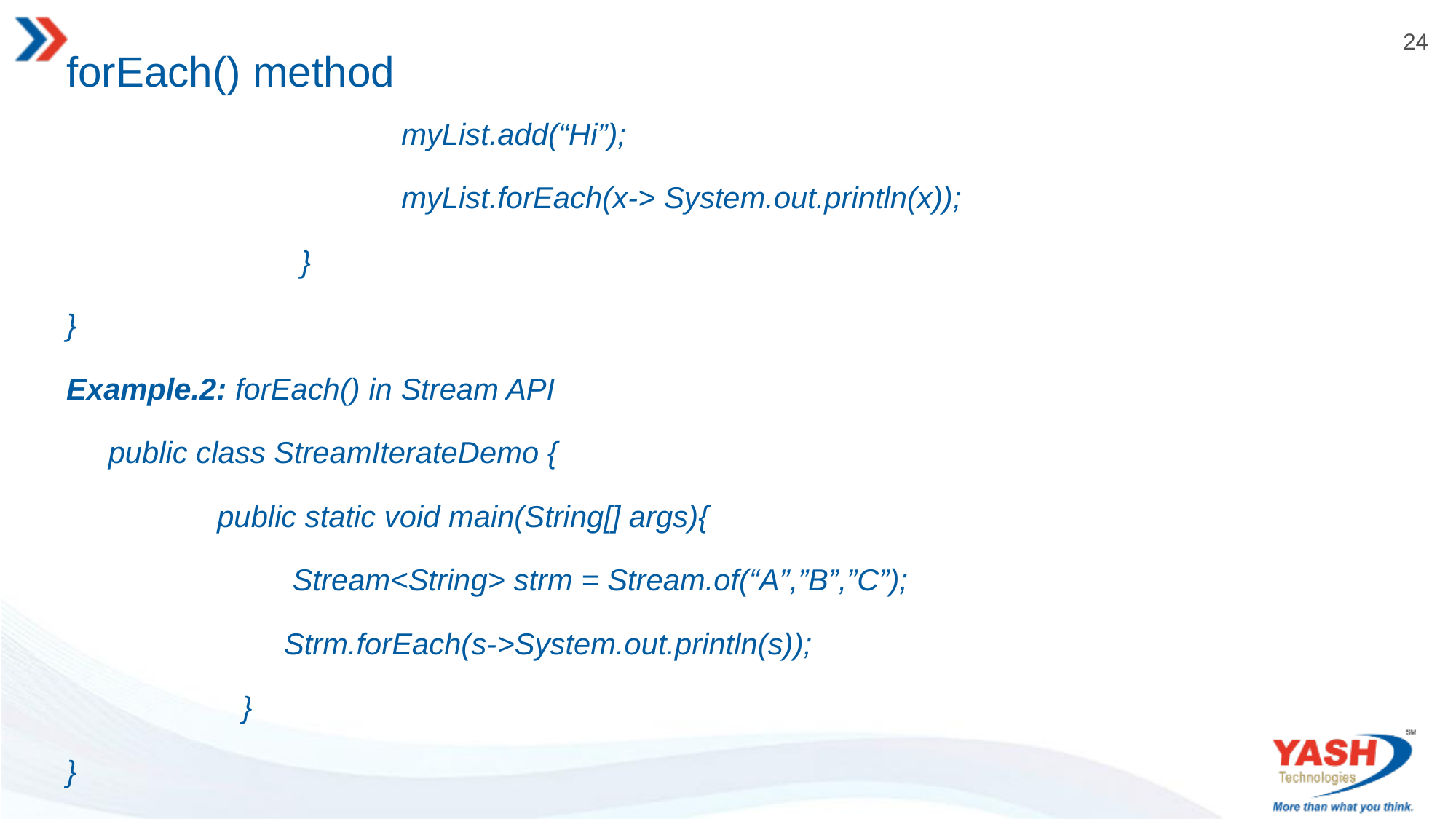

# forEach() method
                                        myList.add(“Hi”);
                                        myList.forEach(x-> System.out.println(x));
                            }
}
Example.2: forEach() in Stream API
     public class StreamIterateDemo {
                  public static void main(String[] args){
                           Stream<String> strm = Stream.of(“A”,”B”,”C”);
                          Strm.forEach(s->System.out.println(s));
                     }
}